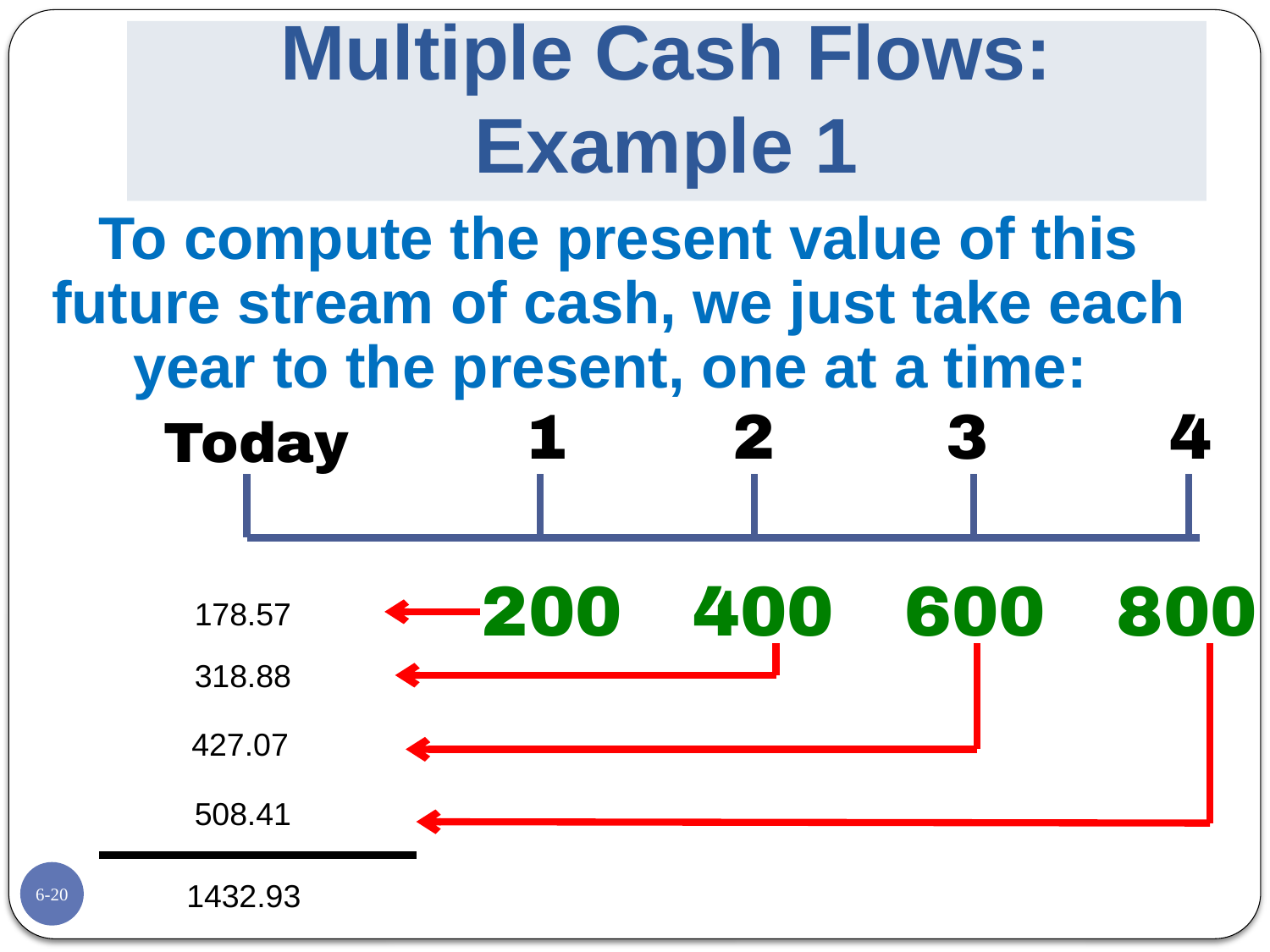

# Present Value with Multiple Cash Flows: Example 1
To compute the present value of this future stream of cash, we just take each year to the present, one at a time:
1
2
3
4
Today
200
400
600
800
178.57
318.88
427.07
508.41
6-20
1432.93